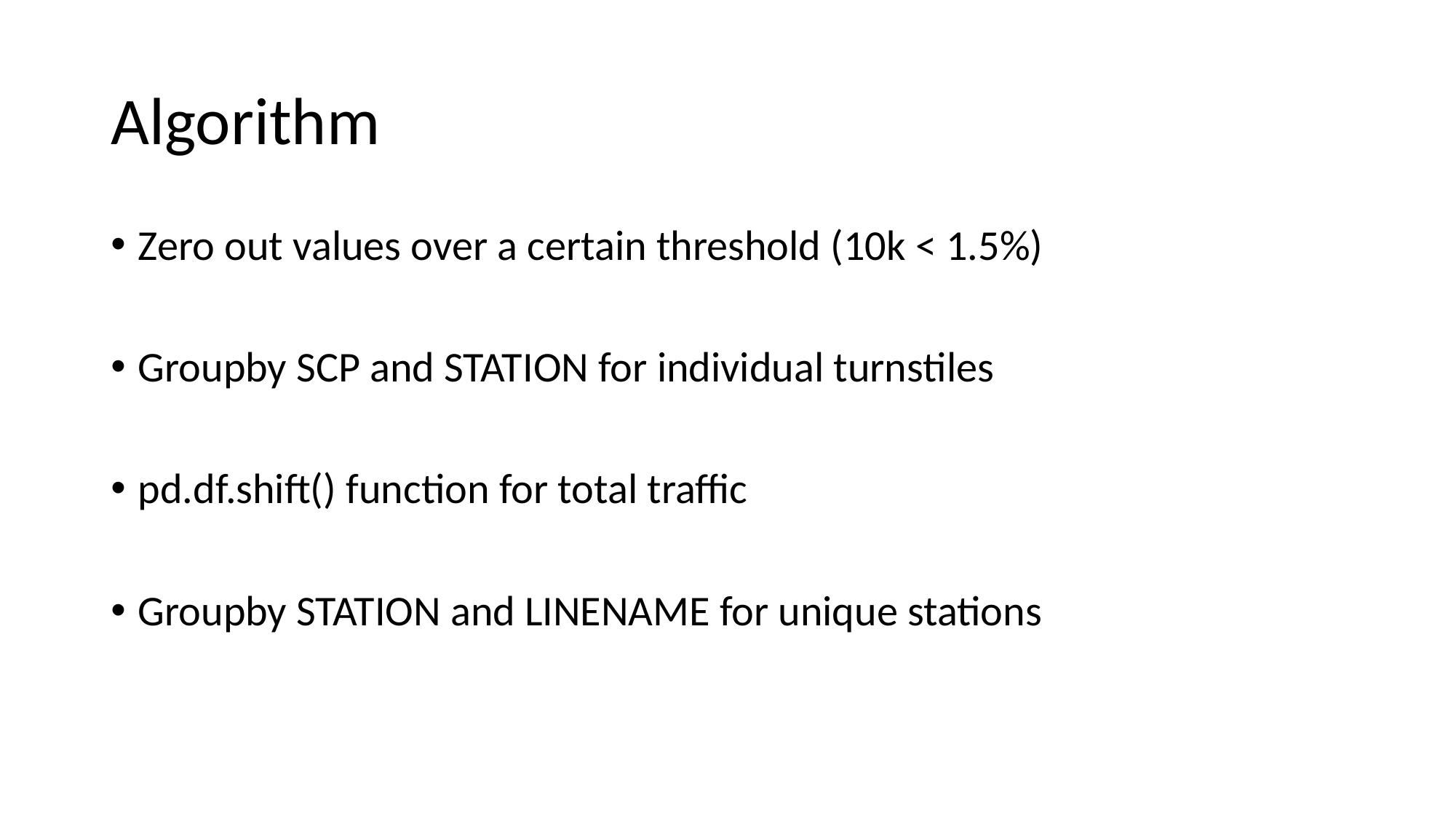

# Algorithm
Zero out values over a certain threshold (10k < 1.5%)

Groupby SCP and STATION for individual turnstiles

pd.df.shift() function for total traffic

Groupby STATION and LINENAME for unique stations